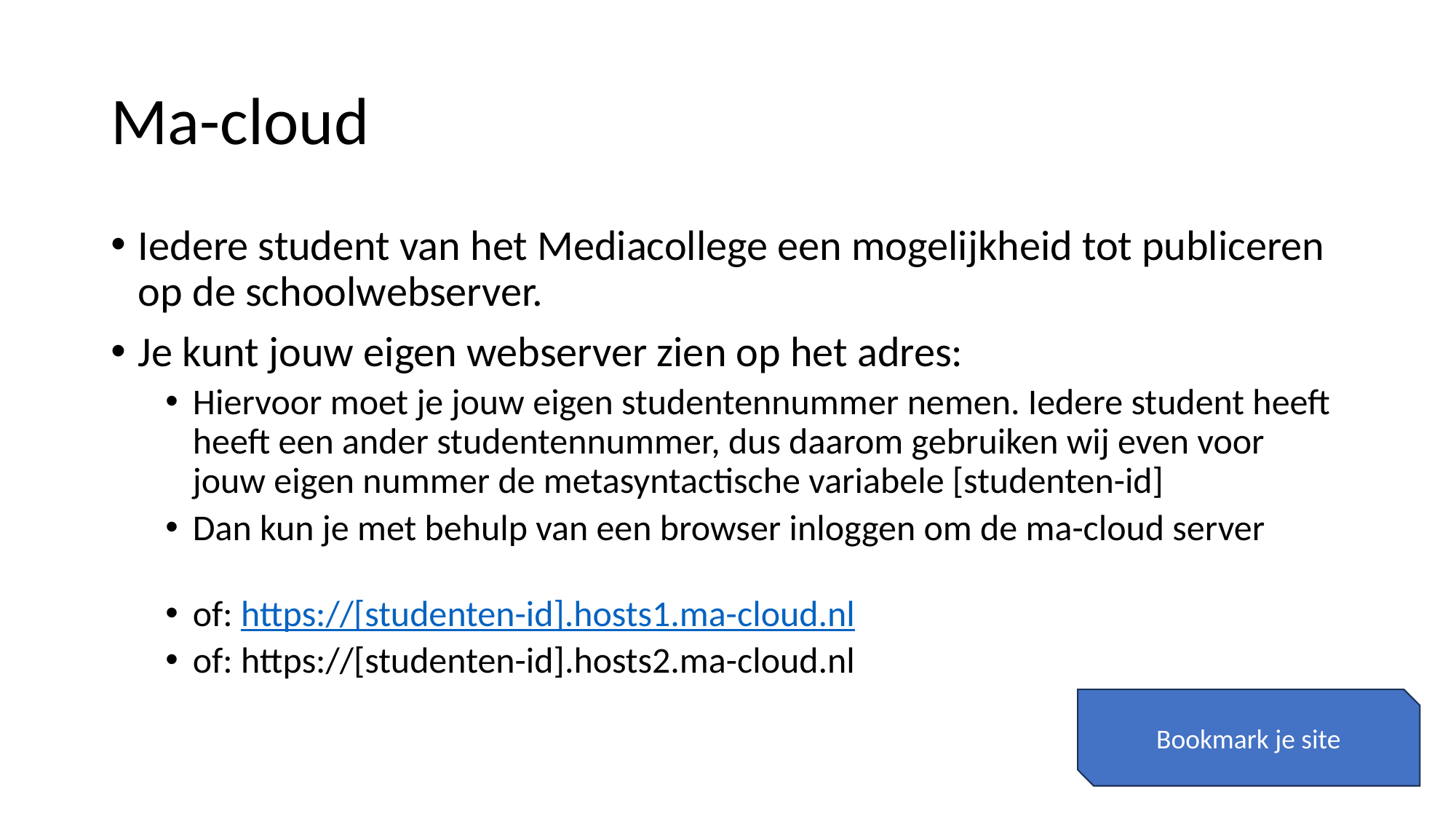

# Ma-cloud
Iedere student van het Mediacollege een mogelijkheid tot publiceren op de schoolwebserver.
Je kunt jouw eigen webserver zien op het adres:
Hiervoor moet je jouw eigen studentennummer nemen. Iedere student heeft heeft een ander studentennummer, dus daarom gebruiken wij even voor jouw eigen nummer de metasyntactische variabele [studenten-id]
Dan kun je met behulp van een browser inloggen om de ma-cloud server
of: https://[studenten-id].hosts1.ma-cloud.nl
of: https://[studenten-id].hosts2.ma-cloud.nl

Bookmark je site